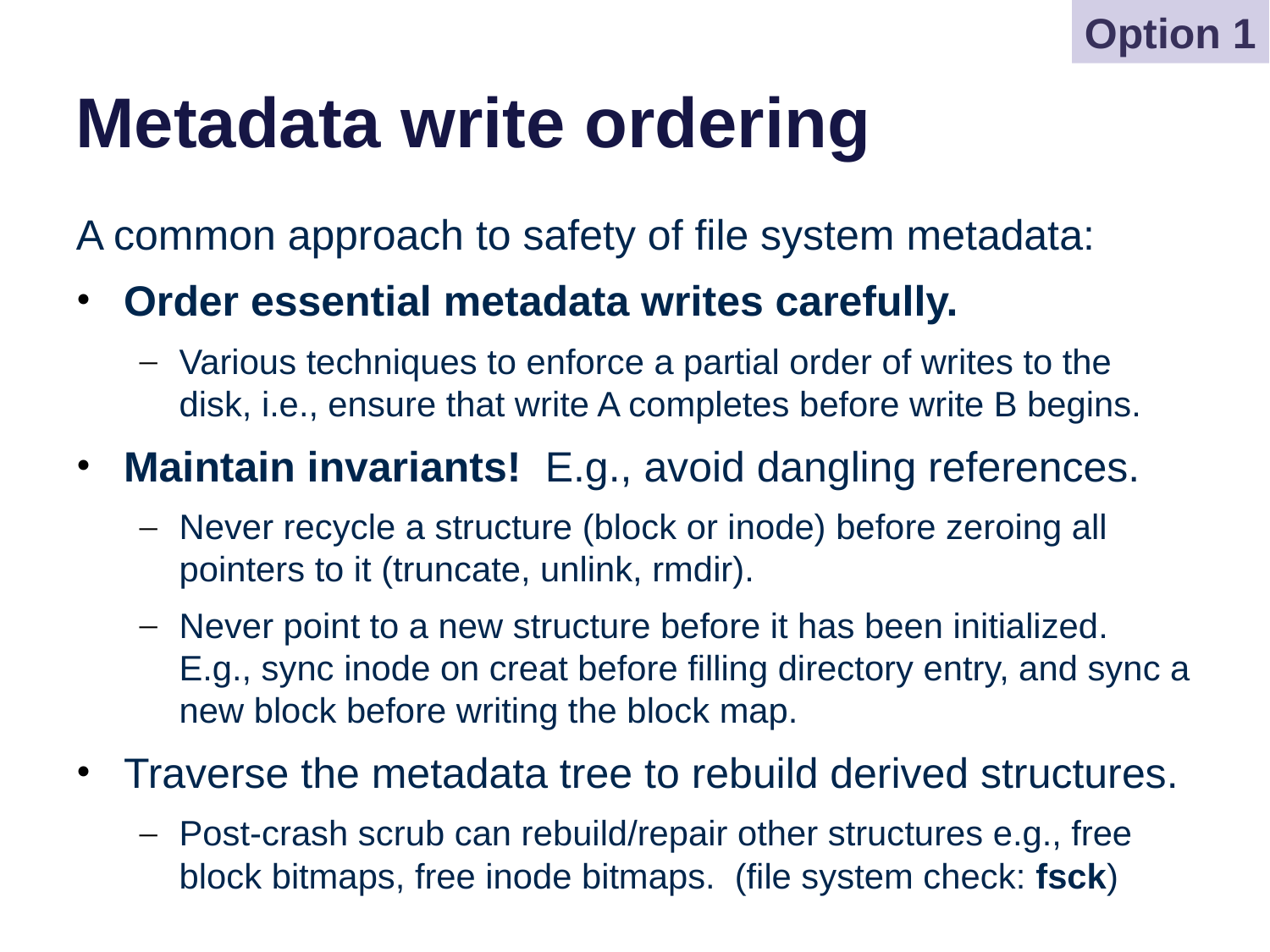

Option 1
# Metadata write ordering
A common approach to safety of file system metadata:
Order essential metadata writes carefully.
Various techniques to enforce a partial order of writes to the disk, i.e., ensure that write A completes before write B begins.
Maintain invariants!  E.g., avoid dangling references.
Never recycle a structure (block or inode) before zeroing all pointers to it (truncate, unlink, rmdir).
Never point to a new structure before it has been initialized.  E.g., sync inode on creat before filling directory entry, and sync a new block before writing the block map.
Traverse the metadata tree to rebuild derived structures.
Post-crash scrub can rebuild/repair other structures e.g., free block bitmaps, free inode bitmaps.  (file system check: fsck)